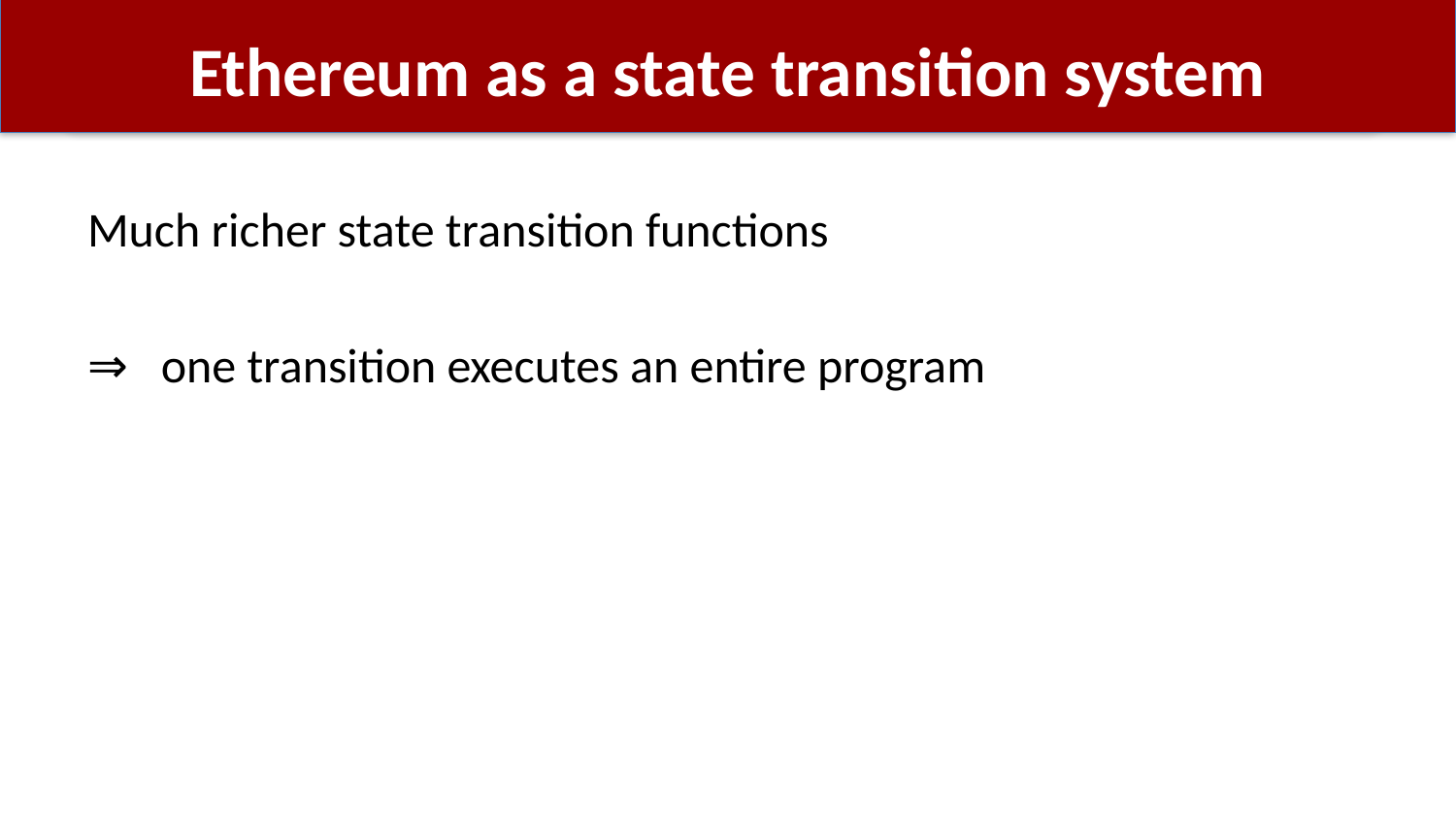

# Ethereum as a state transition system
Much richer state transition functions

⇒   one transition executes an entire program